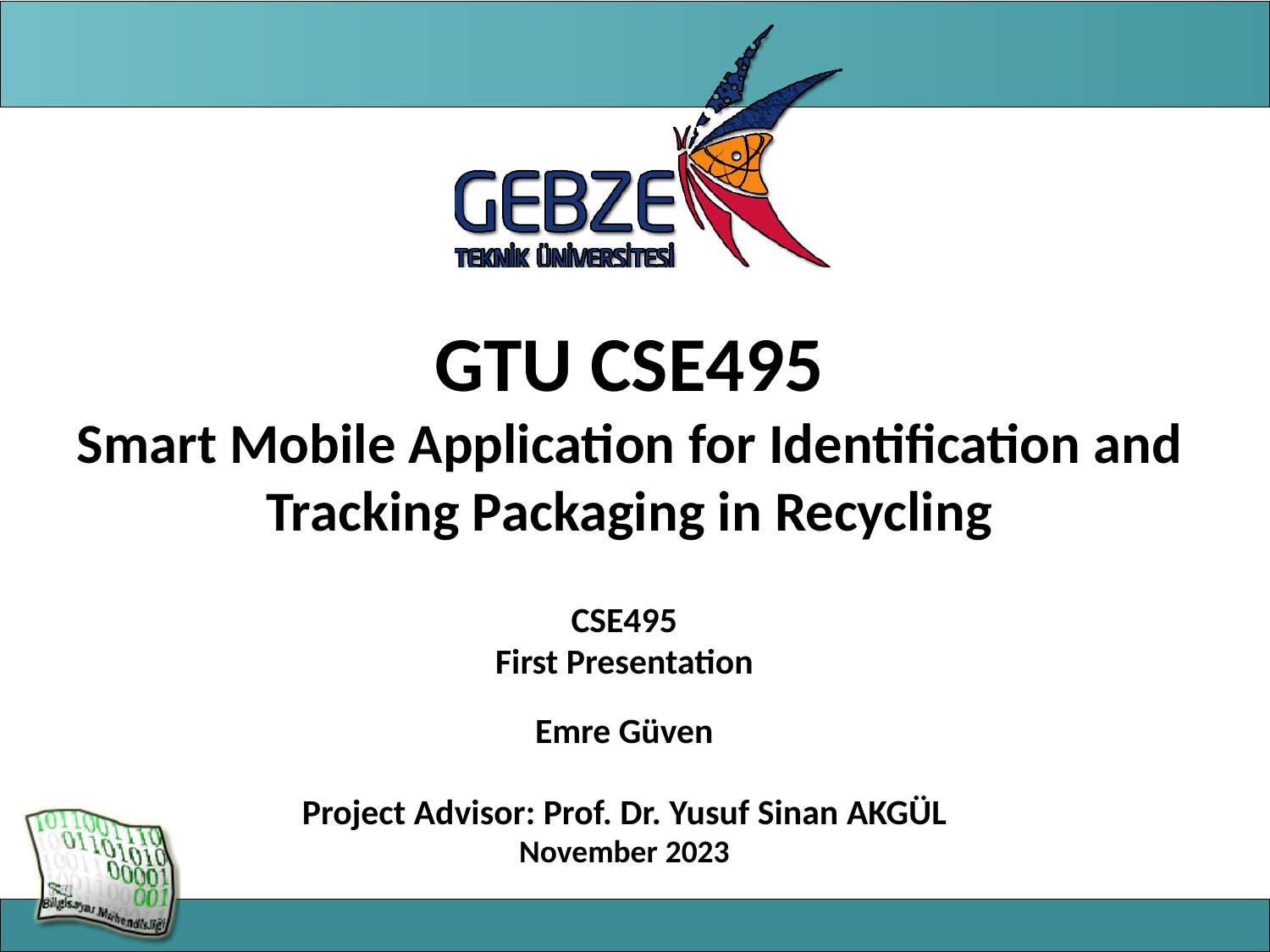

# GTU CSE495 Smart Mobile Application for Identification and Tracking Packaging in Recycling

CSE495
First Presentation

Emre Güven

Project Advisor: Prof. Dr. Yusuf Sinan AKGÜL
November 2023